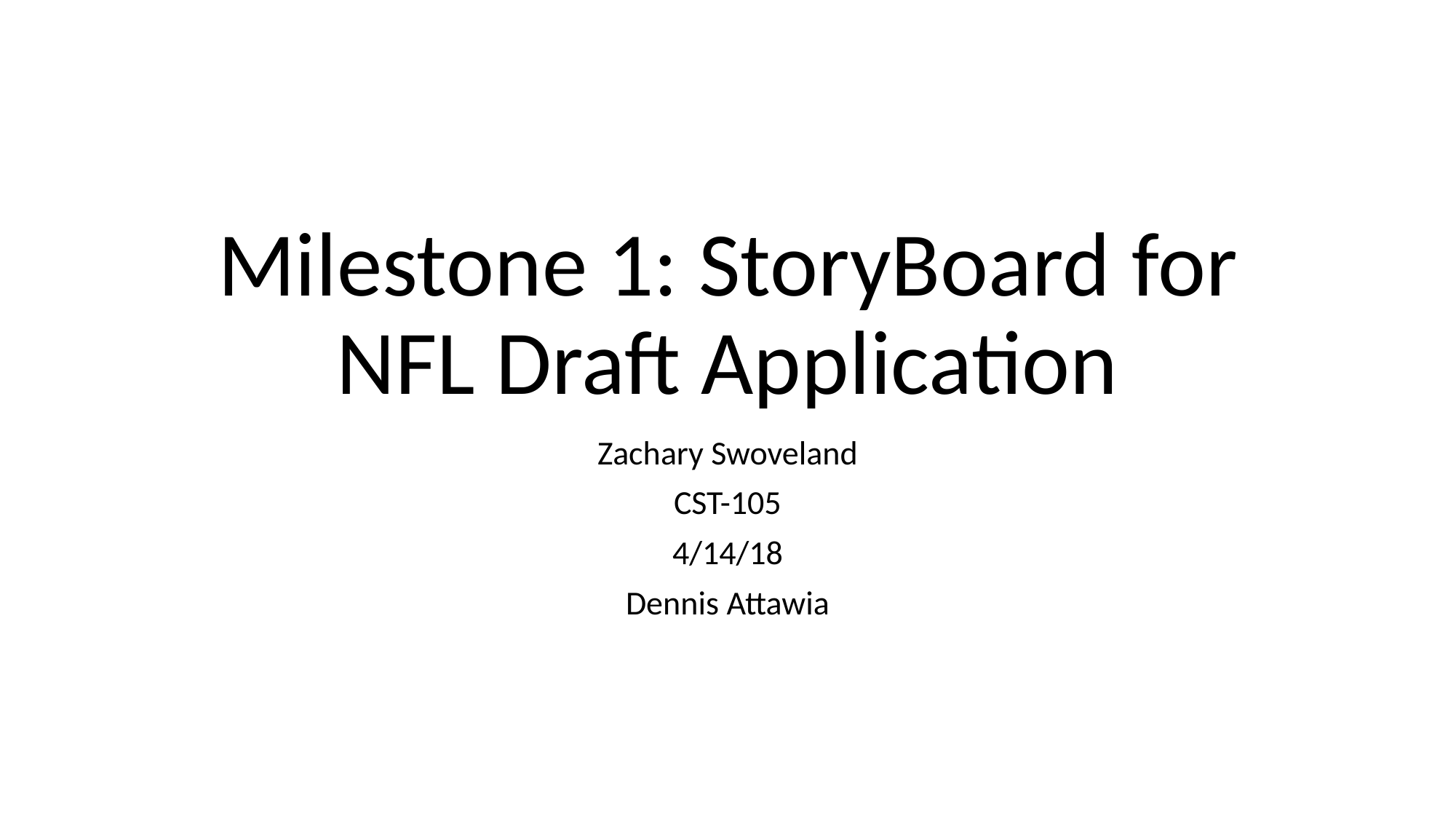

# Milestone 1: StoryBoard for NFL Draft Application
Zachary Swoveland
CST-105
4/14/18
Dennis Attawia